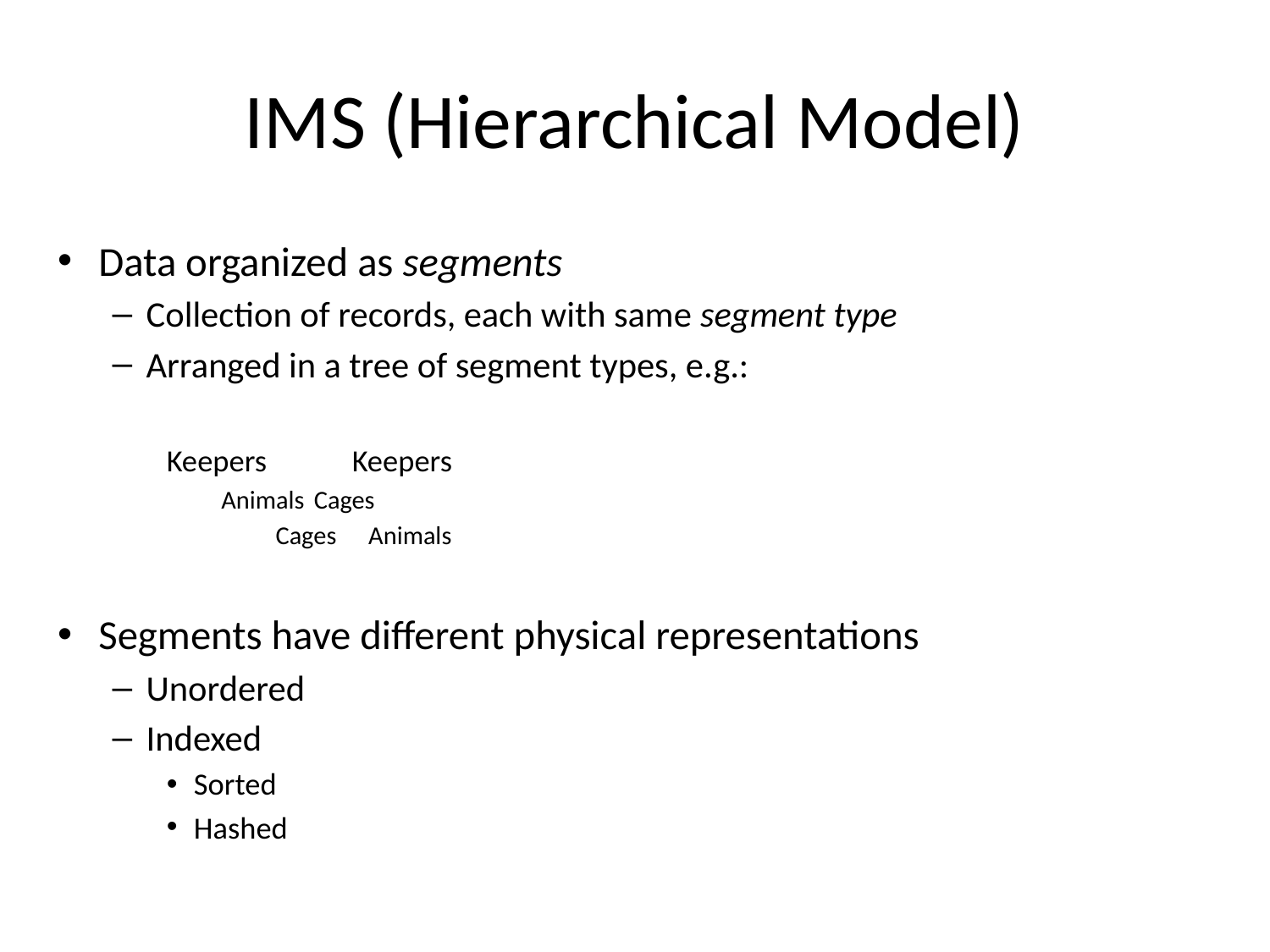

# IMS (Hierarchical Model)
Data organized as segments
Collection of records, each with same segment type
Arranged in a tree of segment types, e.g.:

Keepers				Keepers
Animals				Cages
Cages				Animals

Segments have different physical representations
Unordered
Indexed
Sorted
Hashed